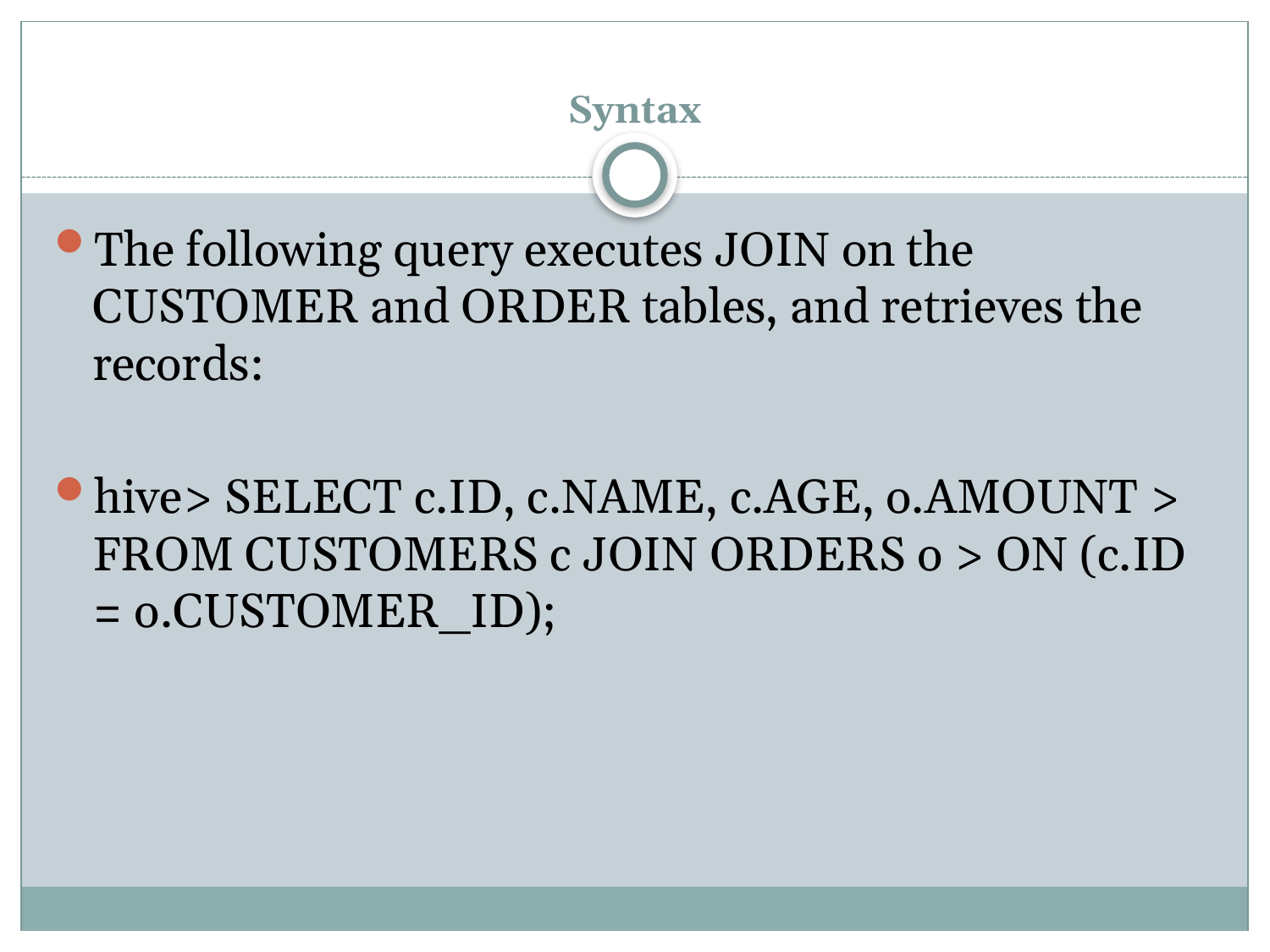

# Syntax
The following query executes JOIN on the CUSTOMER and ORDER tables, and retrieves the records:

hive> SELECT c.ID, c.NAME, c.AGE, o.AMOUNT > FROM CUSTOMERS c JOIN ORDERS o > ON (c.ID = o.CUSTOMER_ID);